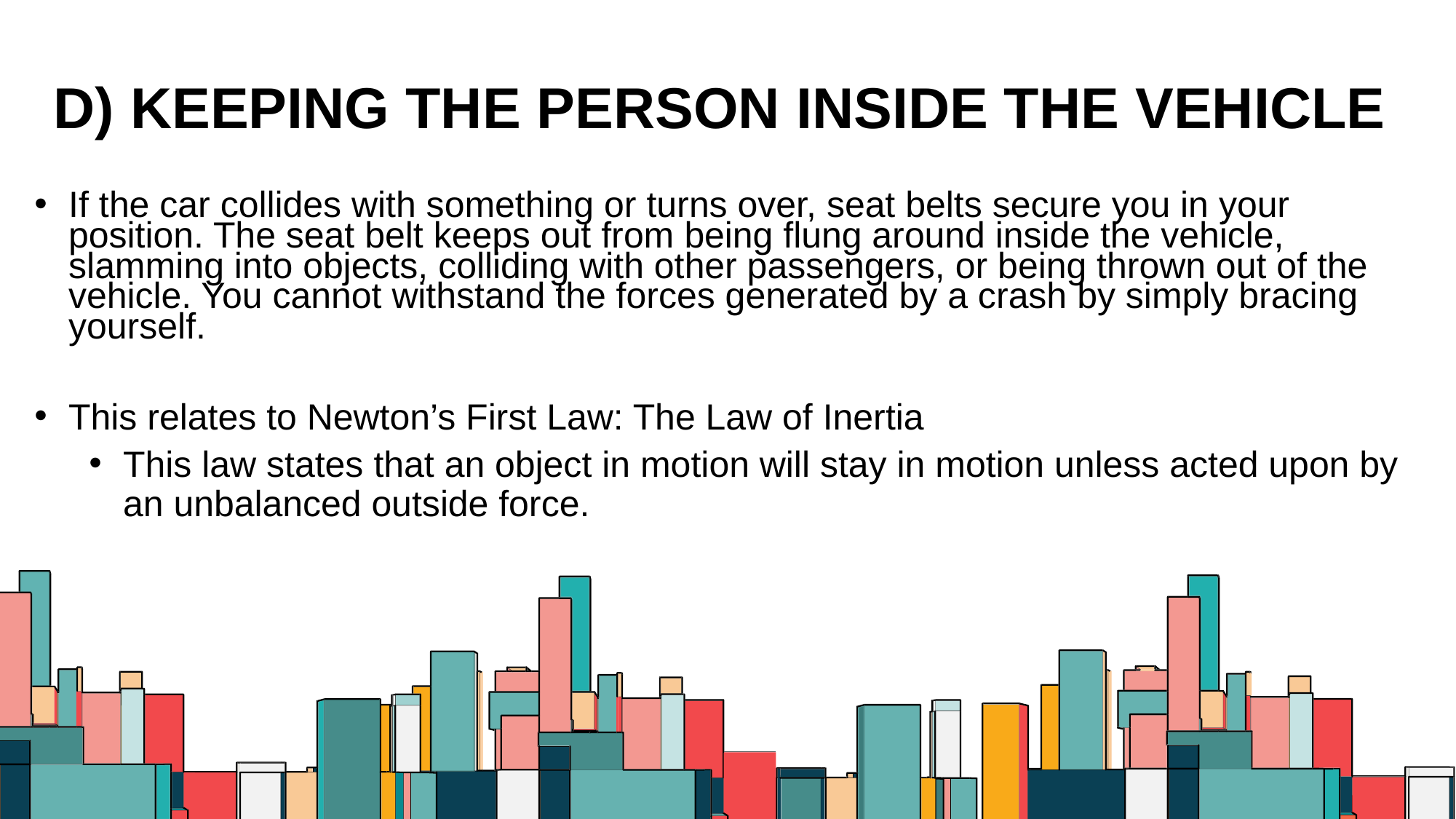

# D) Keeping the person inside the vehicle
If the car collides with something or turns over, seat belts secure you in your position. The seat belt keeps out from being flung around inside the vehicle, slamming into objects, colliding with other passengers, or being thrown out of the vehicle. You cannot withstand the forces generated by a crash by simply bracing yourself.

This relates to Newton’s First Law: The Law of Inertia
This law states that an object in motion will stay in motion unless acted upon by an unbalanced outside force.